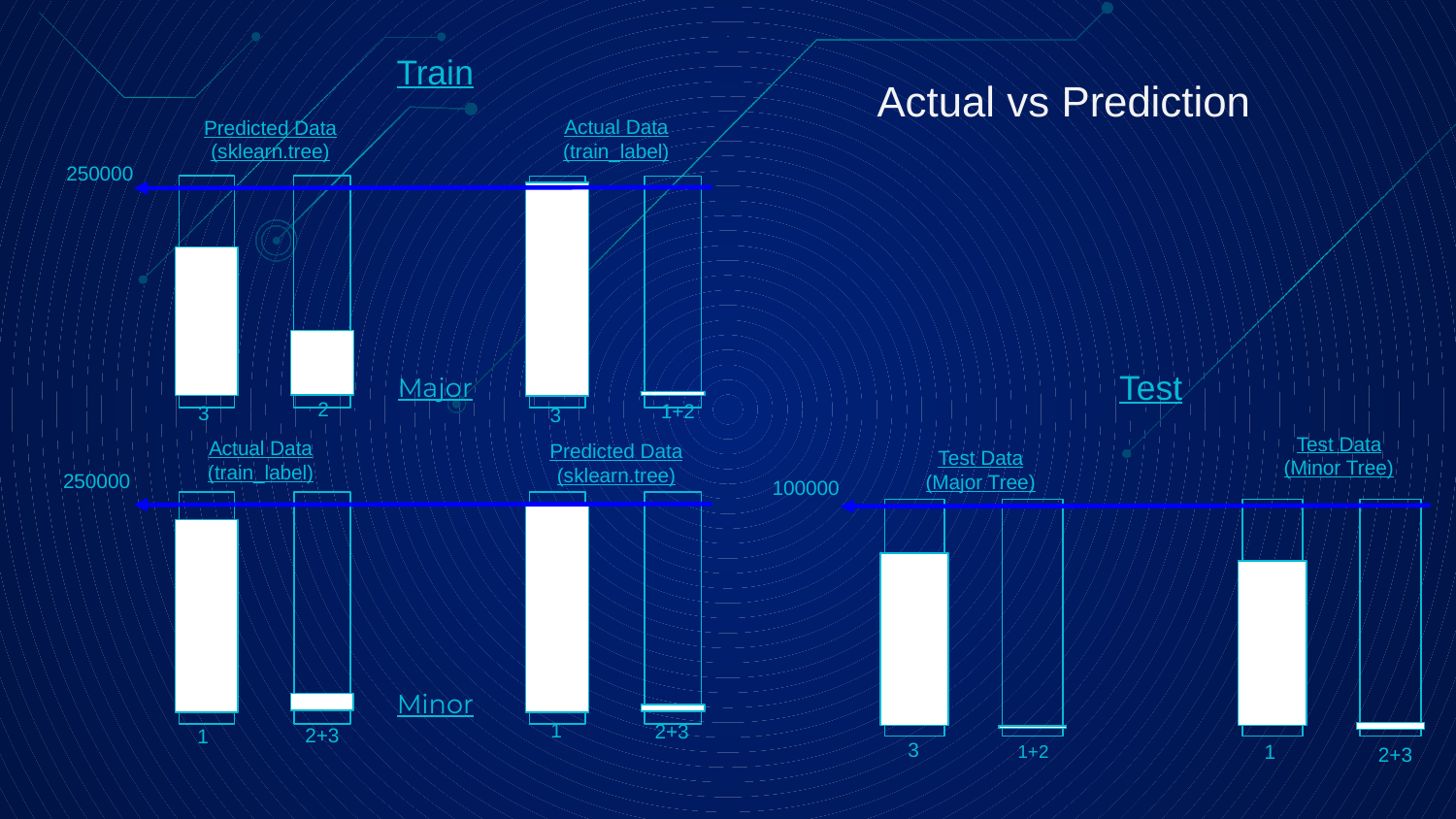

Train
# Actual vs Prediction
Actual Data (train_label)
Predicted Data (sklearn.tree)
250000

Test
Major
1+2
1+2
3
3
Test Data (Minor Tree)
Actual Data (train_label)
Predicted Data (sklearn.tree)
Test Data (Major Tree)
250000
100000

Minor
1
2+3
2+3
1
3
1+2
1
2+3